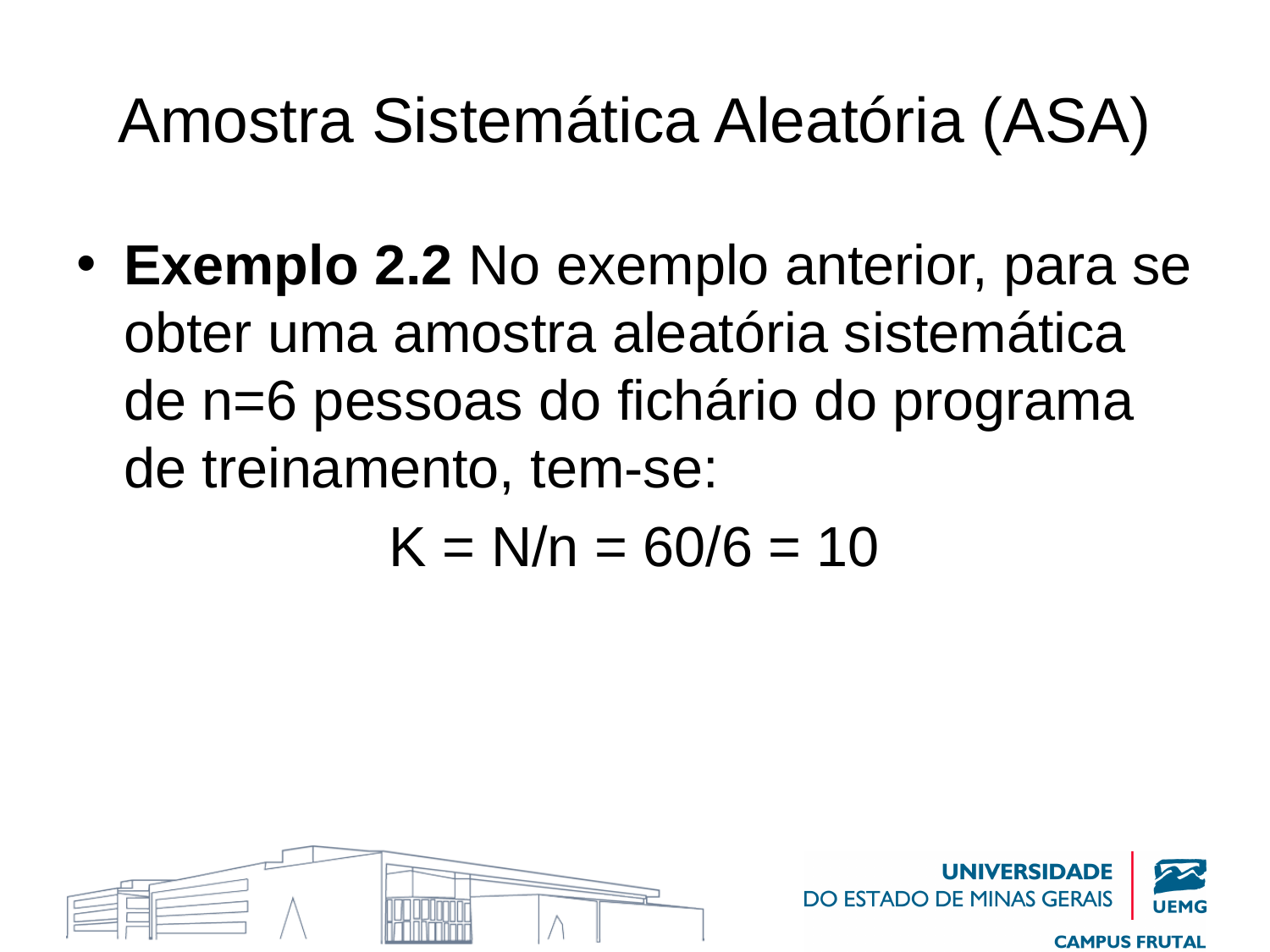

# Amostra Sistemática Aleatória (ASA)
Exemplo 2.2 No exemplo anterior, para se obter uma amostra aleatória sistemática de n=6 pessoas do fichário do programa de treinamento, tem-se:
K = N/n = 60/6 = 10